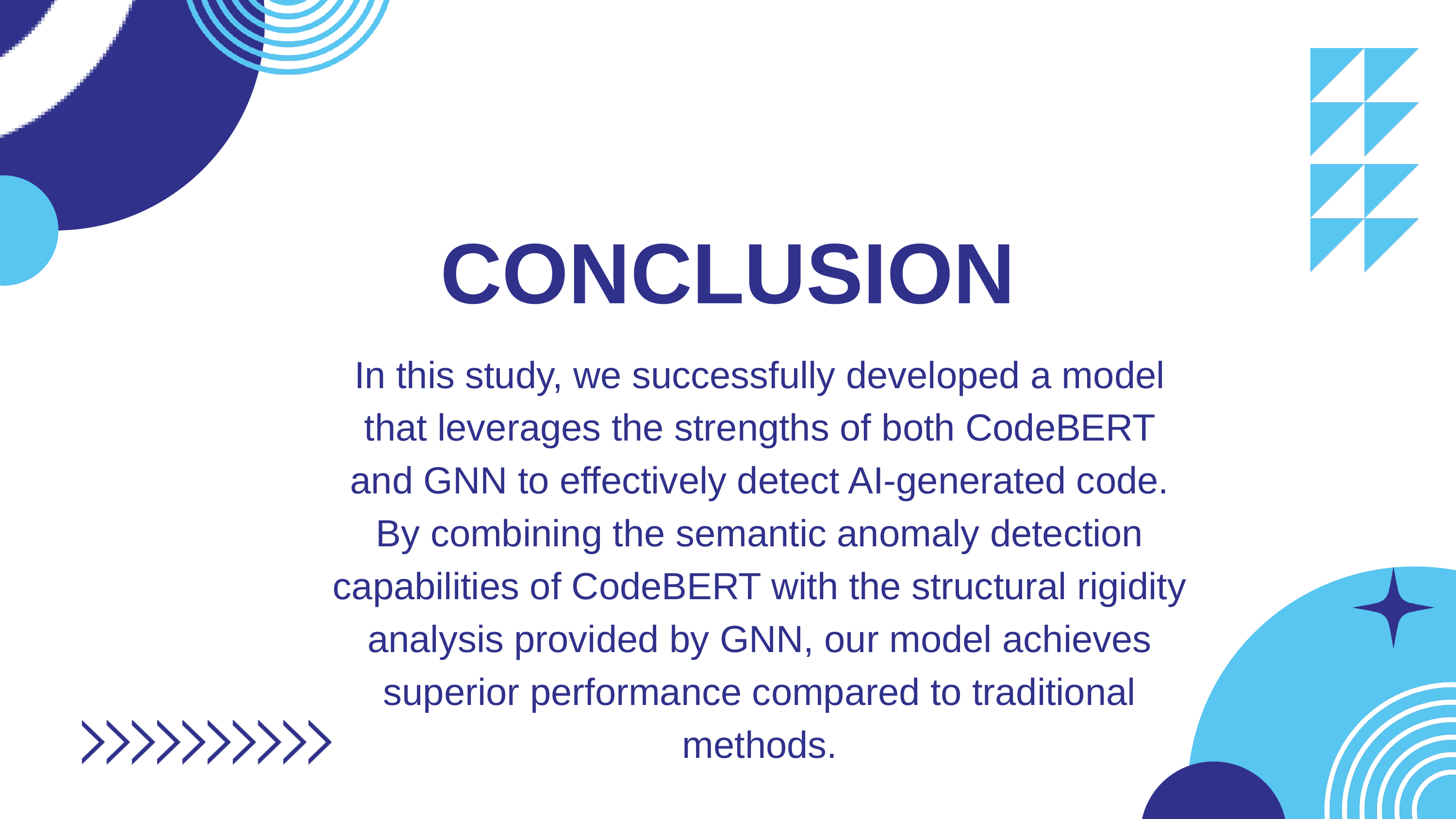

CONCLUSION
In this study, we successfully developed a model that leverages the strengths of both CodeBERT and GNN to effectively detect AI-generated code. By combining the semantic anomaly detection capabilities of CodeBERT with the structural rigidity analysis provided by GNN, our model achieves superior performance compared to traditional methods.